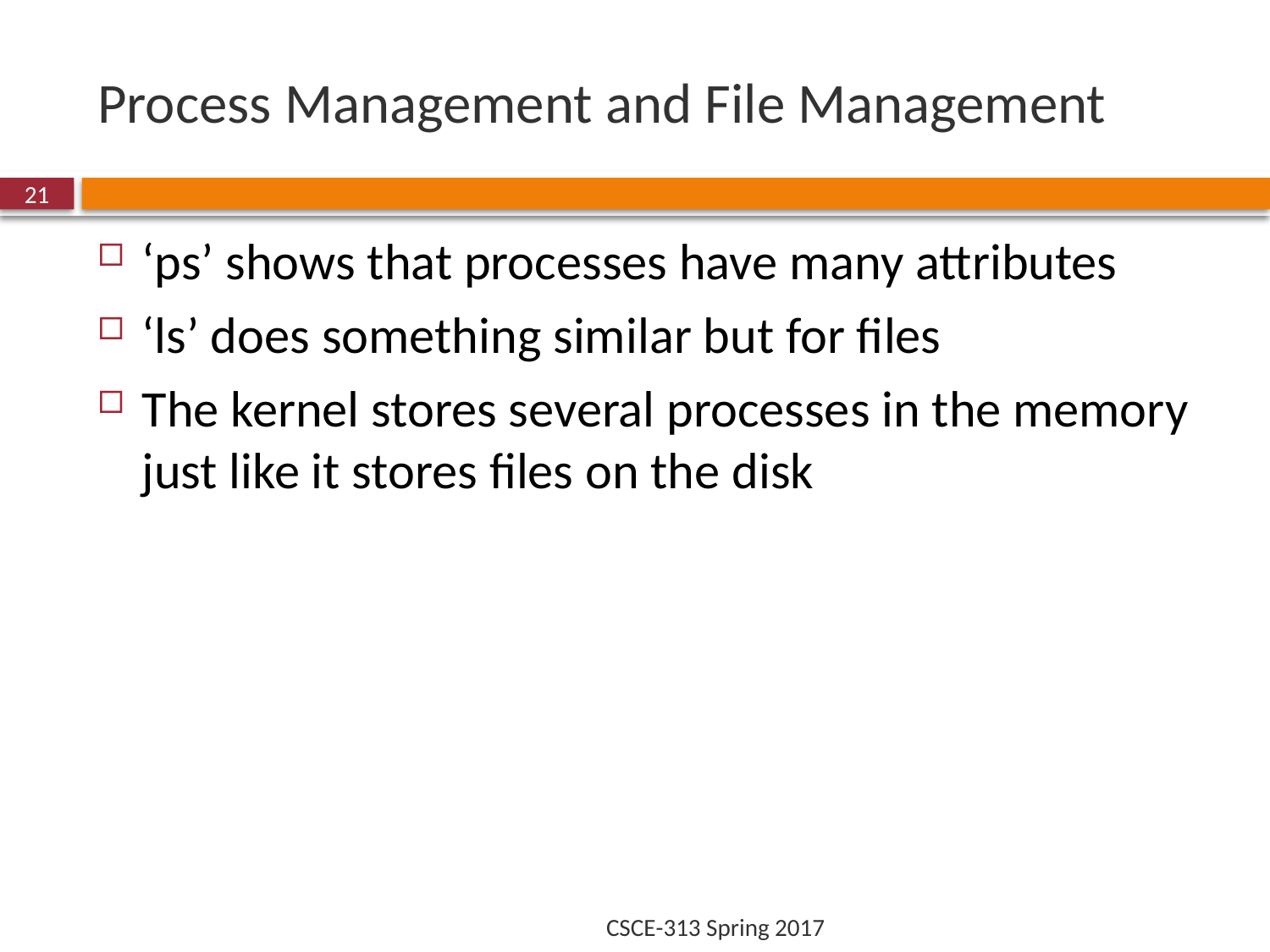

# Process Management and File Management
21
‘ps’ shows that processes have many attributes
‘ls’ does something similar but for files
The kernel stores several processes in the memory just like it stores files on the disk

CSCE-313 Spring 2017